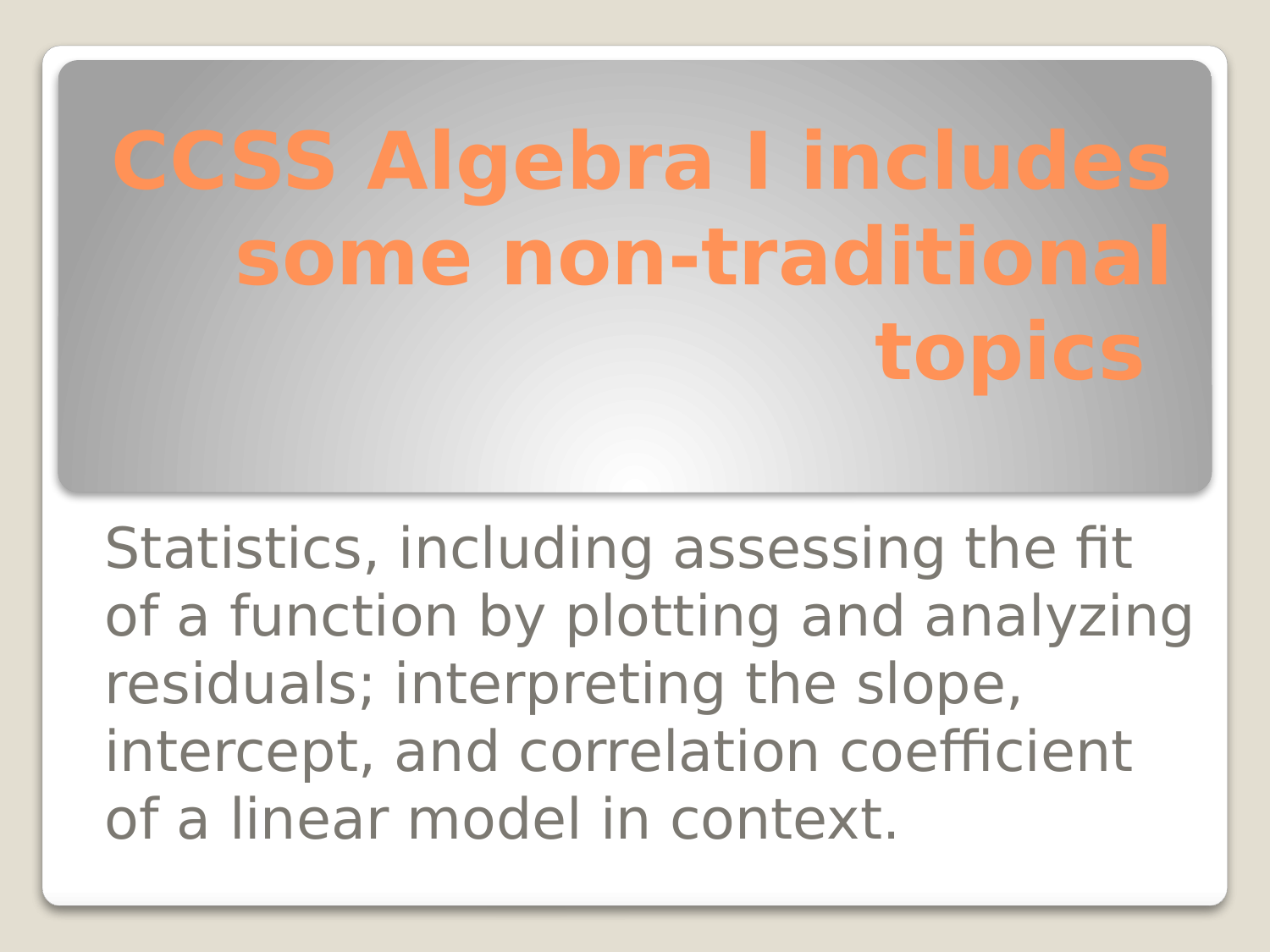

# CCSS Algebra I includes some non-traditional topics
Statistics, including assessing the fit of a function by plotting and analyzing residuals; interpreting the slope, intercept, and correlation coefficient of a linear model in context.